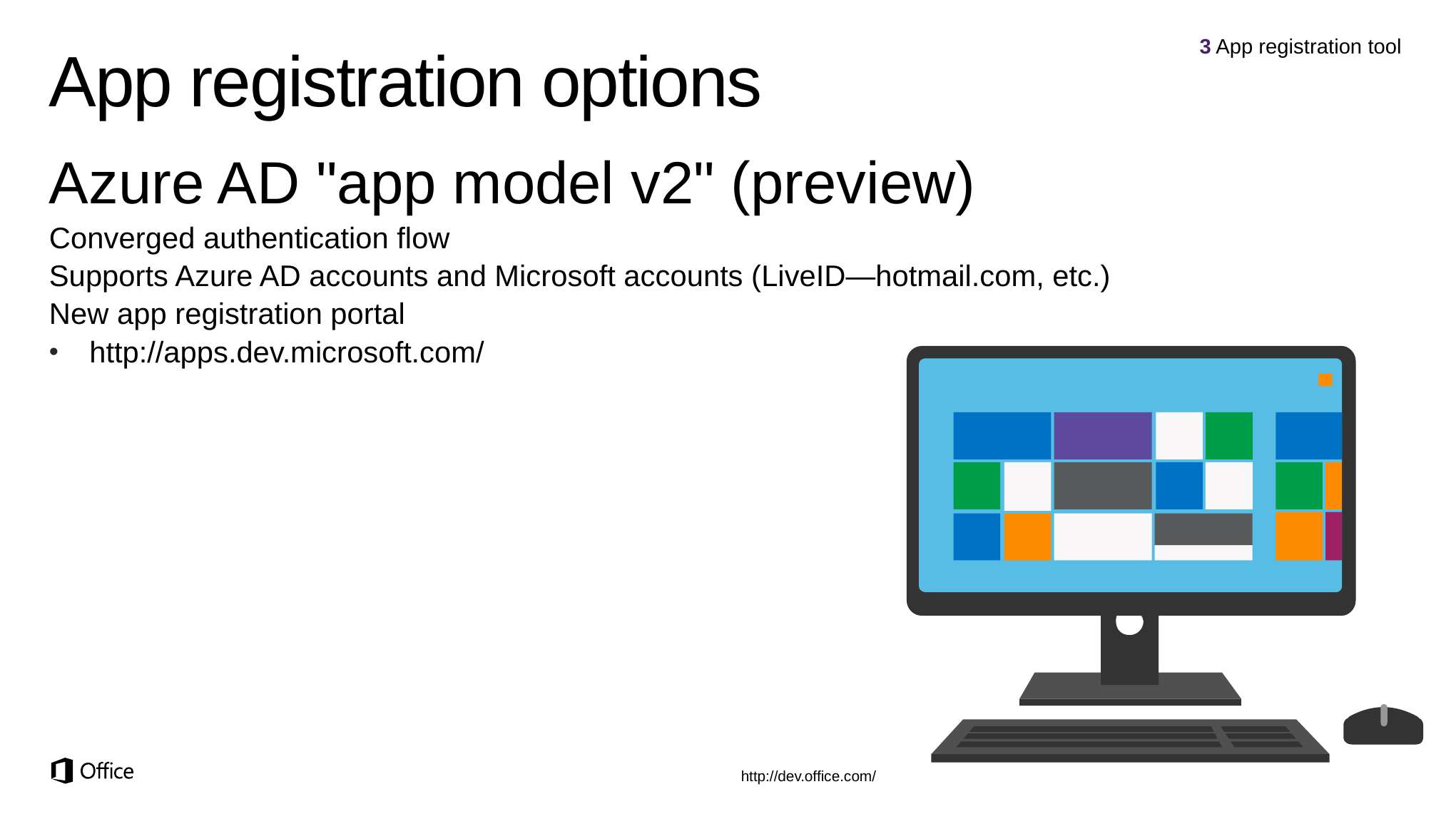

3 App registration tool

# App registration options
Azure AD "app model v2" (preview)
Converged authentication flow
Supports Azure AD accounts and Microsoft accounts (LiveID—hotmail.com, etc.)
New app registration portal
http://apps.dev.microsoft.com/